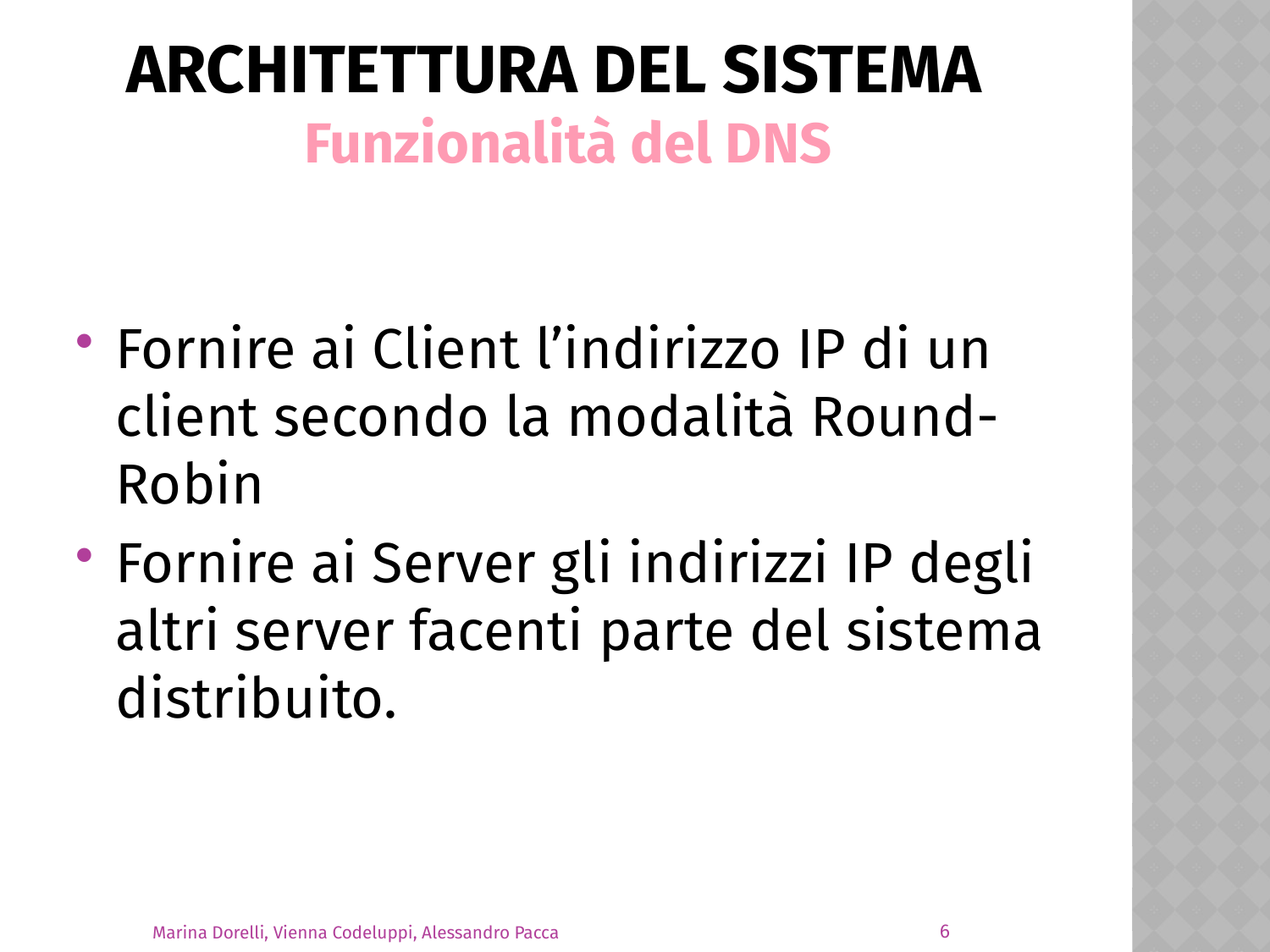

# Architettura del sistema
Funzionalità del DNS
Fornire ai Client l’indirizzo IP di un client secondo la modalità Round-Robin
Fornire ai Server gli indirizzi IP degli altri server facenti parte del sistema distribuito.

6
Marina Dorelli, Vienna Codeluppi, Alessandro Pacca